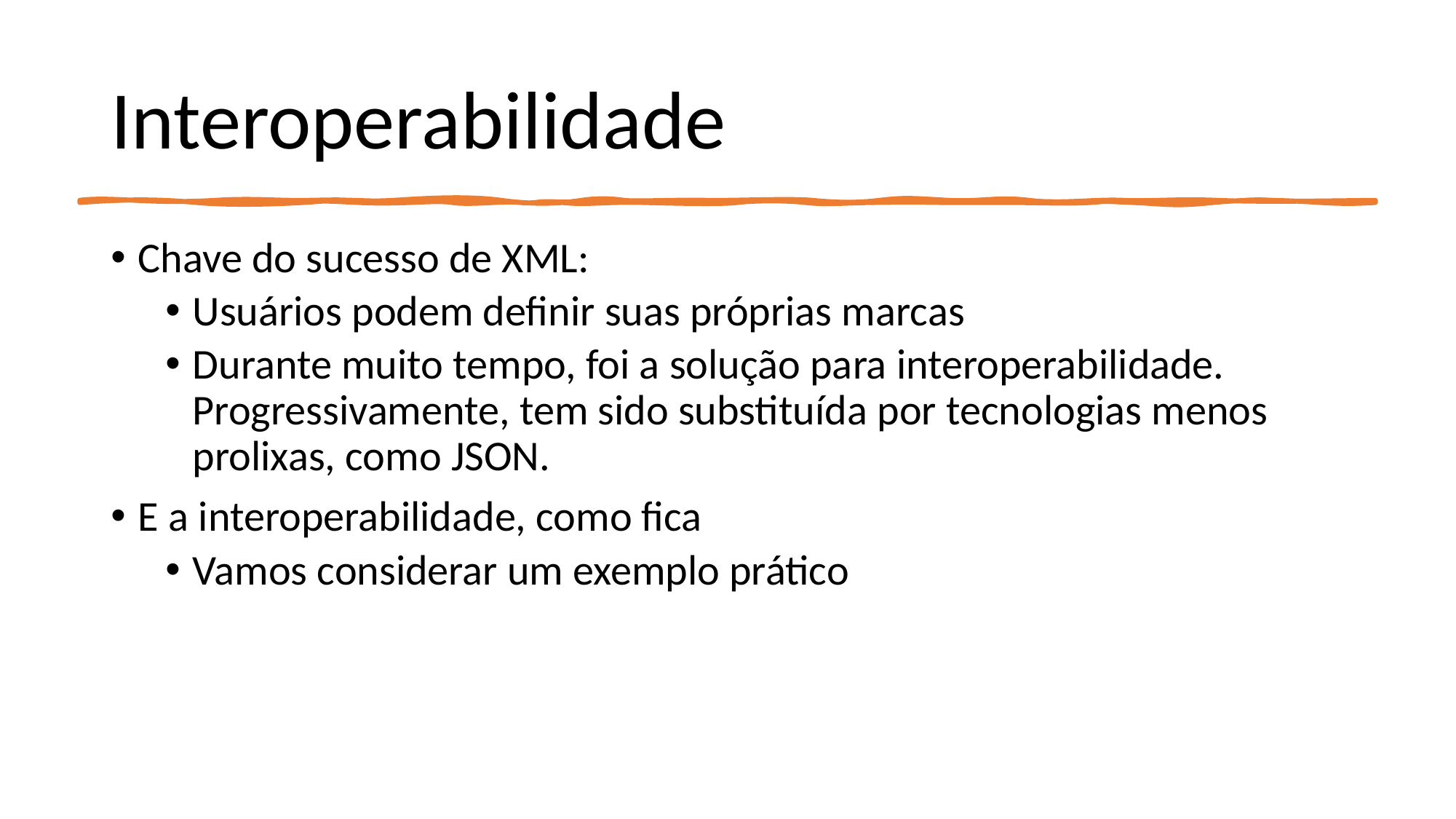

# Interoperabilidade

Chave do sucesso de XML:
Usuários podem definir suas próprias marcas
Durante muito tempo, foi a solução para interoperabilidade. Progressivamente, tem sido substituída por tecnologias menos prolixas, como JSON.
E a interoperabilidade, como fica
Vamos considerar um exemplo prático